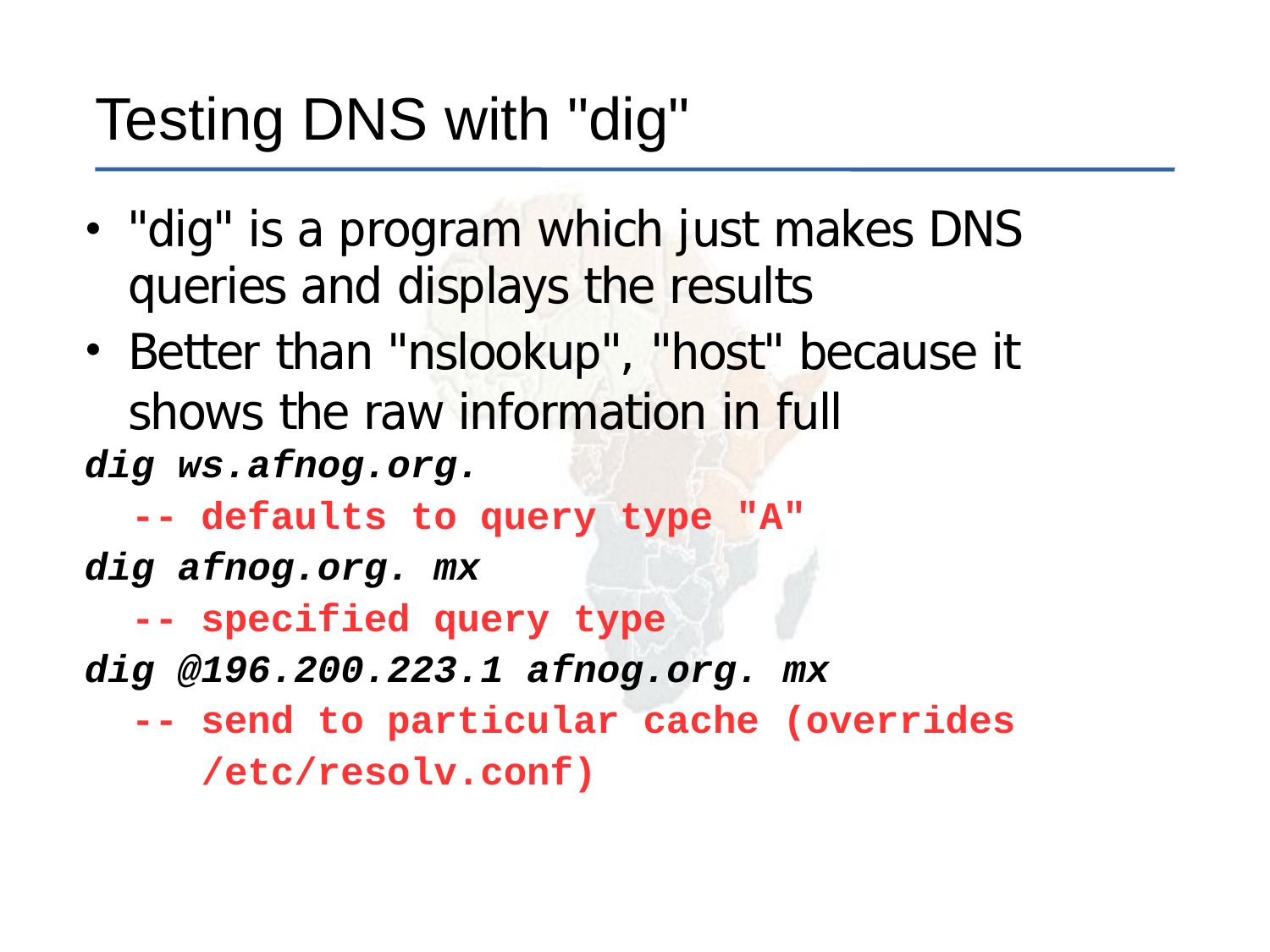

Testing DNS with "dig"
"dig" is a program which just makes DNS queries and displays the results
Better than "nslookup", "host" because it shows the raw information in full
dig ws.afnog.org.
  -- defaults to query type "A"
dig afnog.org. mx
  -- specified query type
dig @196.200.223.1 afnog.org. mx
  -- send to particular cache (overrides
     /etc/resolv.conf)